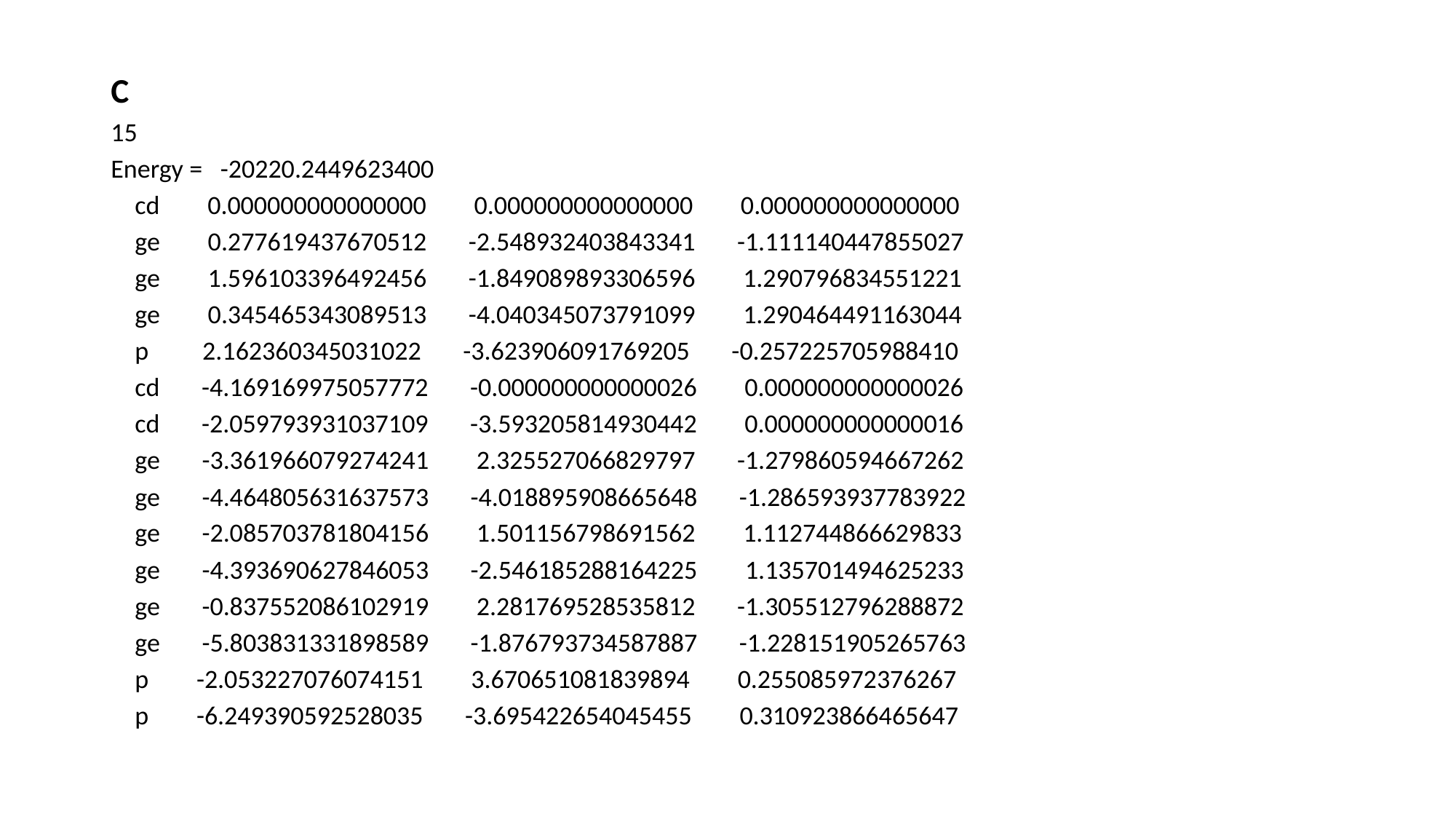

C
15
Energy =   -20220.2449623400
    cd        0.000000000000000        0.000000000000000        0.000000000000000
    ge        0.277619437670512       -2.548932403843341       -1.111140447855027
    ge        1.596103396492456       -1.849089893306596        1.290796834551221
    ge        0.345465343089513       -4.040345073791099        1.290464491163044
    p         2.162360345031022       -3.623906091769205       -0.257225705988410
    cd       -4.169169975057772       -0.000000000000026        0.000000000000026
    cd       -2.059793931037109       -3.593205814930442        0.000000000000016
    ge       -3.361966079274241        2.325527066829797       -1.279860594667262
    ge       -4.464805631637573       -4.018895908665648       -1.286593937783922
    ge       -2.085703781804156        1.501156798691562        1.112744866629833
    ge       -4.393690627846053       -2.546185288164225        1.135701494625233
    ge       -0.837552086102919        2.281769528535812       -1.305512796288872
    ge       -5.803831331898589       -1.876793734587887       -1.228151905265763
    p        -2.053227076074151        3.670651081839894        0.255085972376267
    p        -6.249390592528035       -3.695422654045455        0.310923866465647